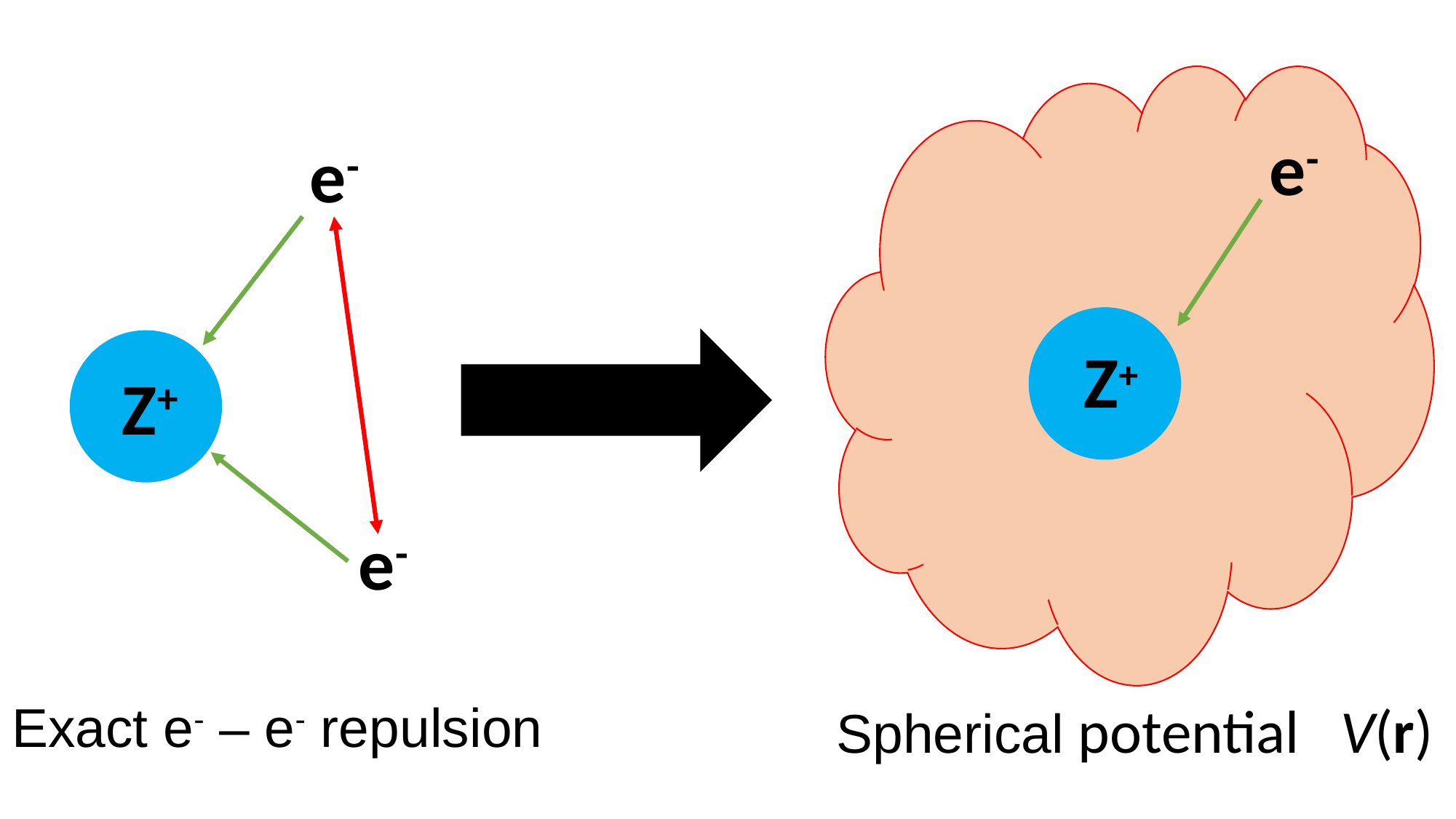

e-
e-

Z+
e-

Z+
Exact e- – e- repulsion
Spherical potential   V(r)